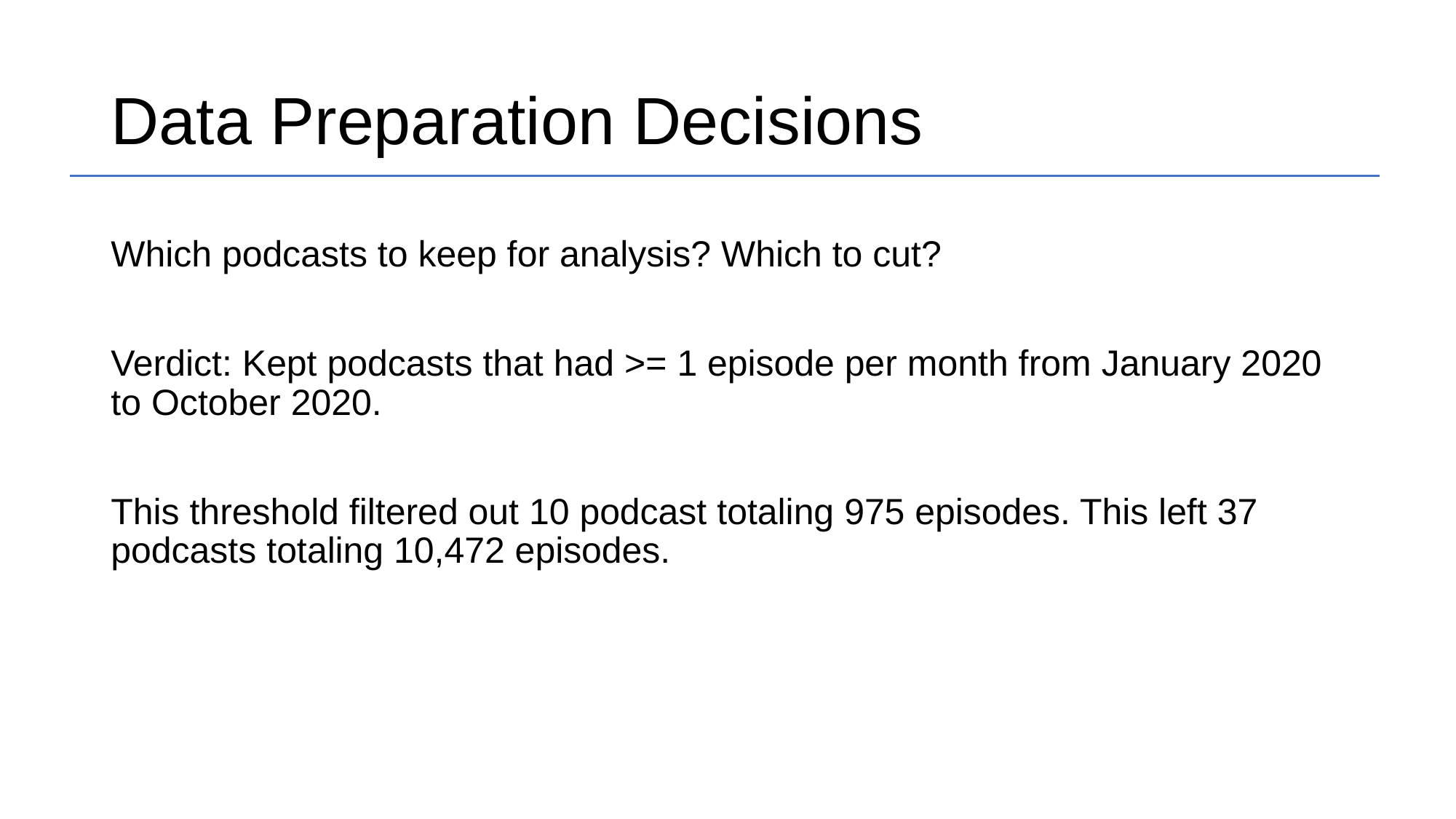

# Data Preparation Decisions
Which podcasts to keep for analysis? Which to cut?

Verdict: Kept podcasts that had >= 1 episode per month from January 2020 to October 2020.

This threshold filtered out 10 podcast totaling 975 episodes. This left 37 podcasts totaling 10,472 episodes.